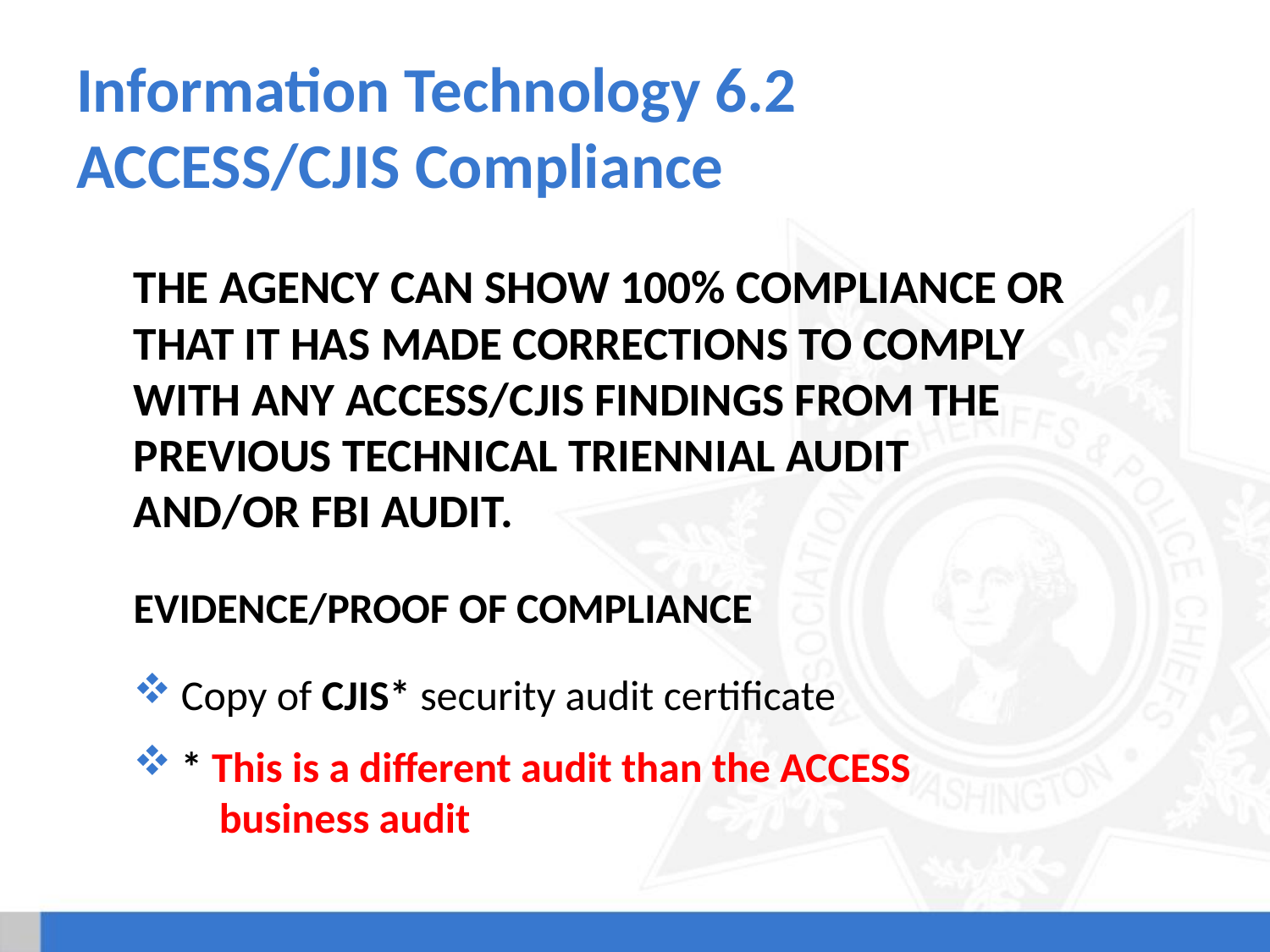

# Information Technology 6.2 ACCESS/CJIS Compliance
The agency can show 100% compliance or that it has made corrections to comply with any ACCESS/CJIS findings from the previous technical triennial audit and/or FBI audit.
Evidence/Proof of Compliance
Copy of CJIS* security audit certificate
* This is a different audit than the ACCESS
    business audit